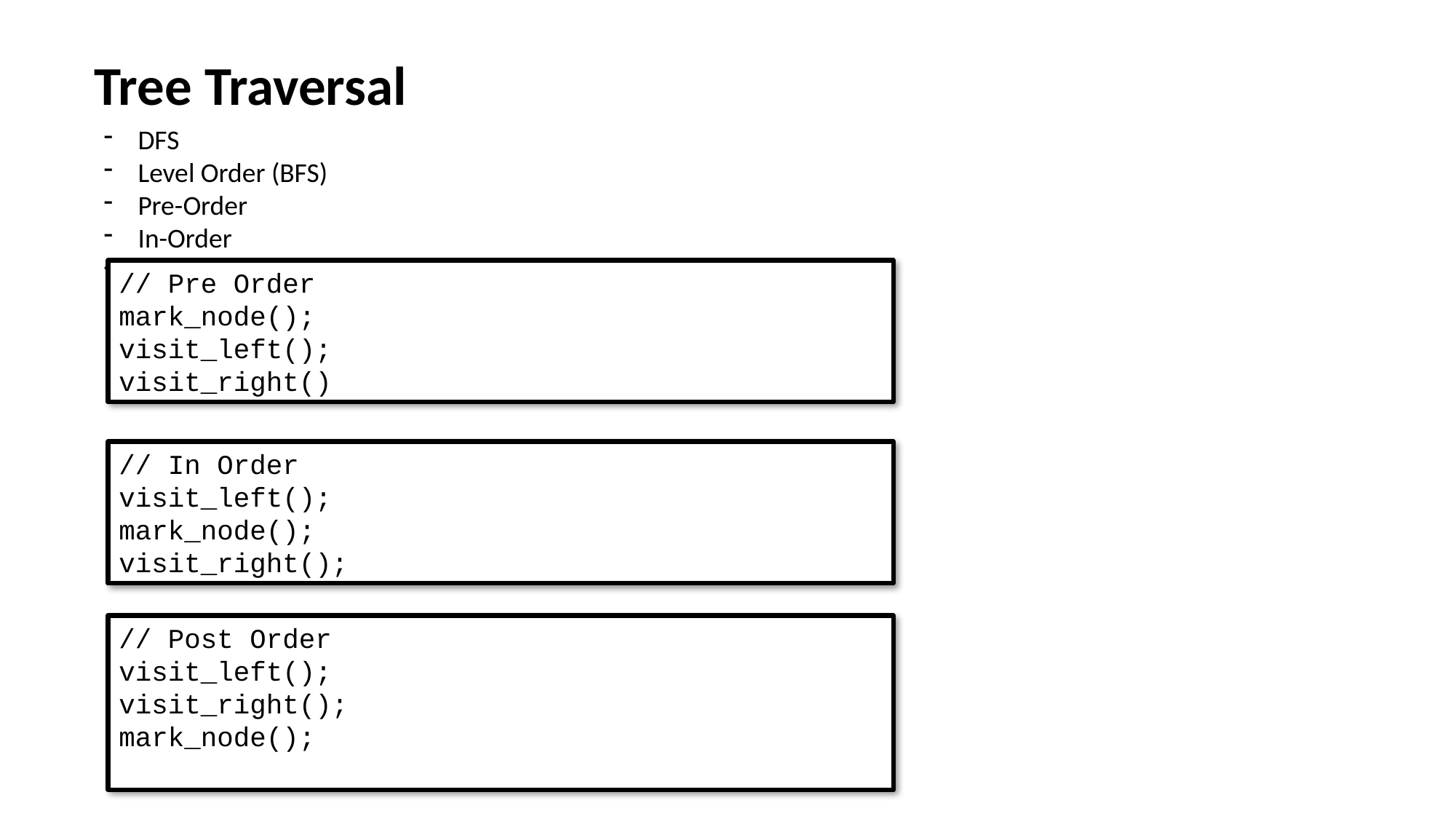

Tree Traversal
DFS
Level Order (BFS)
Pre-Order
In-Order
Post-Order

// Pre Order
mark_node();
visit_left();
visit_right()

// In Order
visit_left();
mark_node();
visit_right();
// Post Order
visit_left();
visit_right();
mark_node();